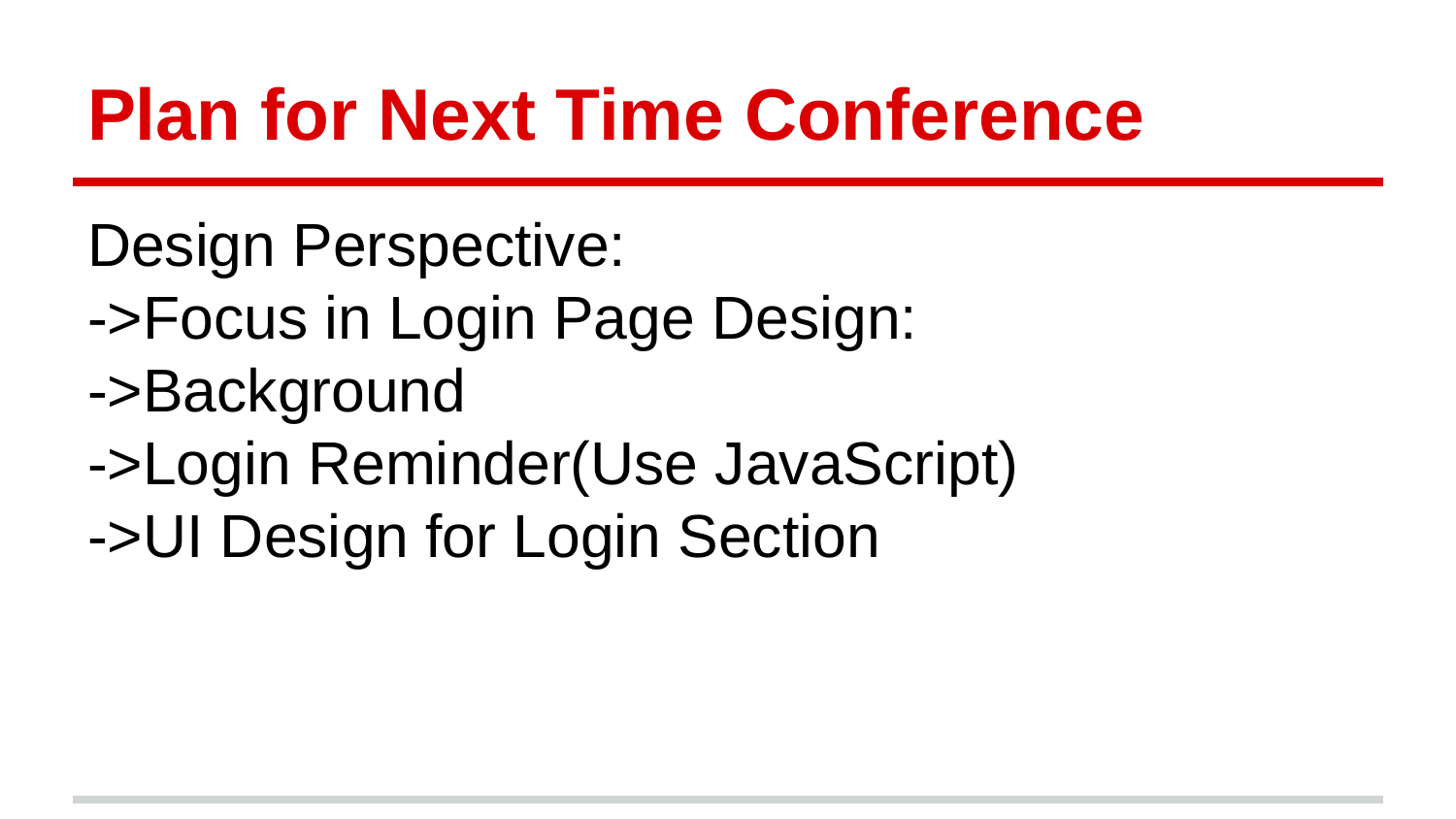

# Plan for Next Time Conference
Design Perspective:
->Focus in Login Page Design:
->Background
->Login Reminder(Use JavaScript)
->UI Design for Login Section